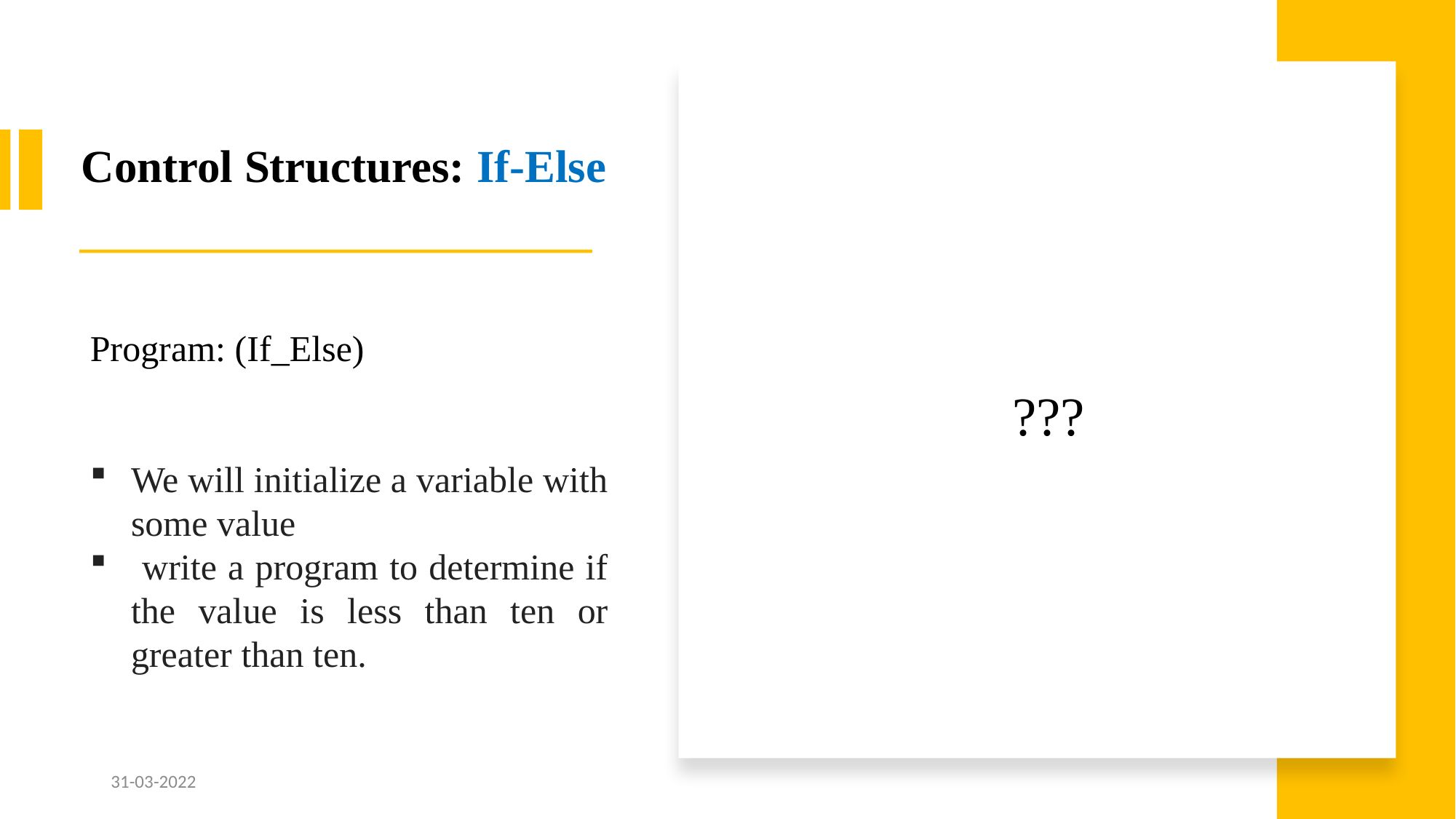

Control Structures: If-Else
???

Program: (If_Else)

We will initialize a variable with some value
 write a program to determine if the value is less than ten or greater than ten.
31-03-2022
JSPM's RSCOE
16